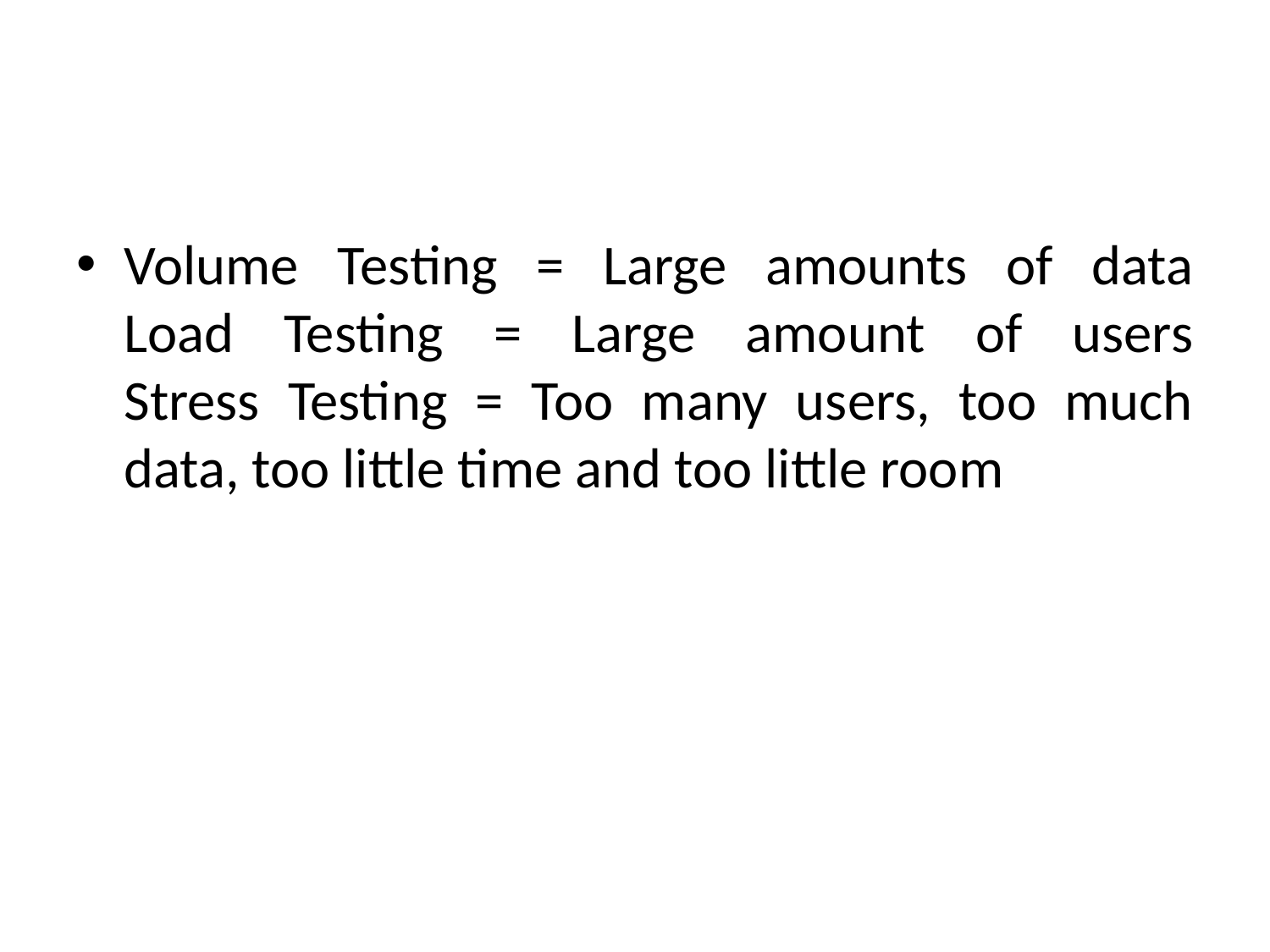

Volume Testing = Large amounts of data
Load Testing = Large amount of users
Stress Testing = Too many users, too much data, too little time and too little room